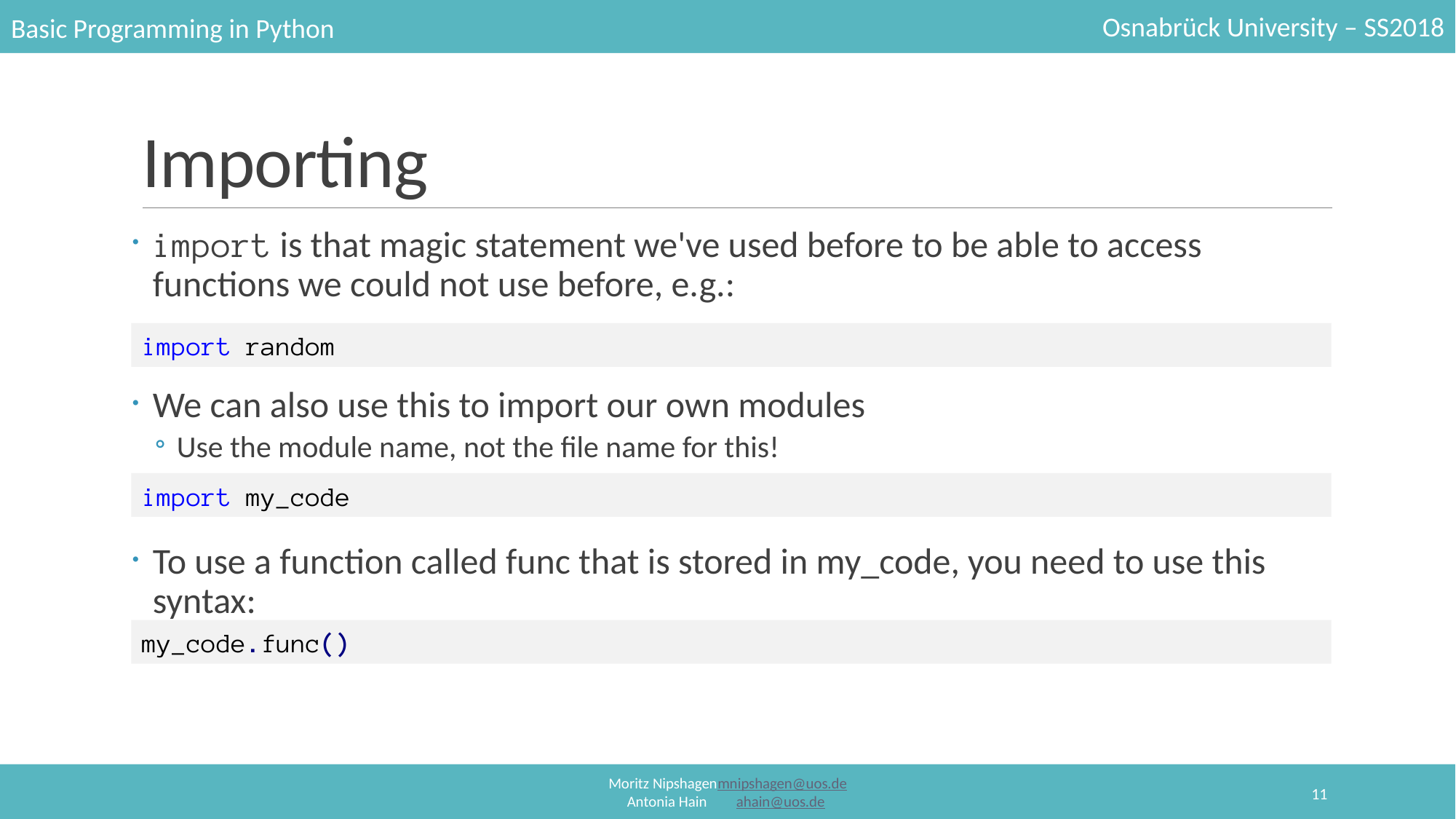

# Importing
import is that magic statement we've used before to be able to access functions we could not use before, e.g.:

We can also use this to import our own modules
Use the module name, not the file name for this!

To use a function called func that is stored in my_code, you need to use this syntax:
import random
import my_code
my_code.func()
11